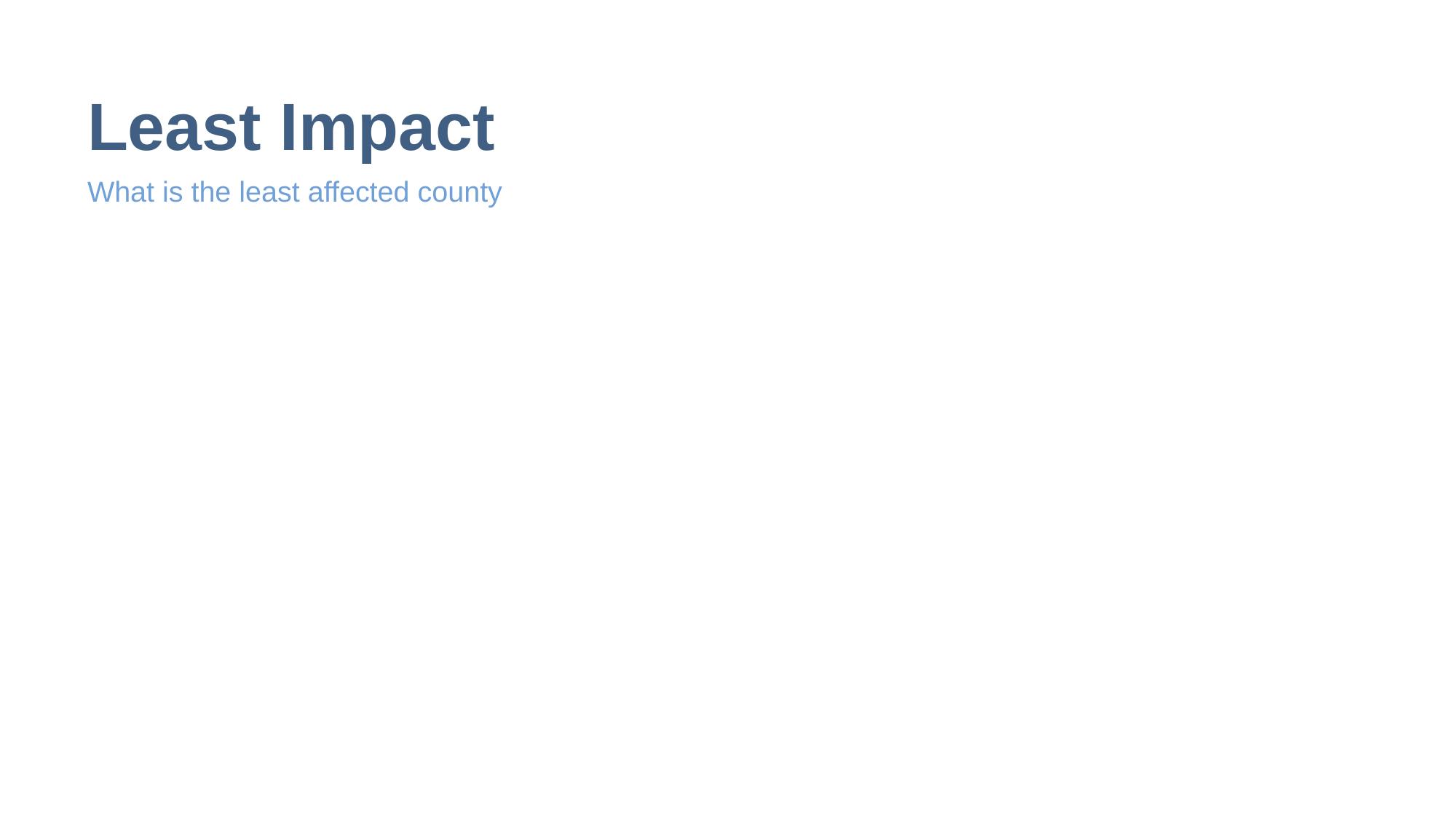

# Least Impact

What is the least affected county